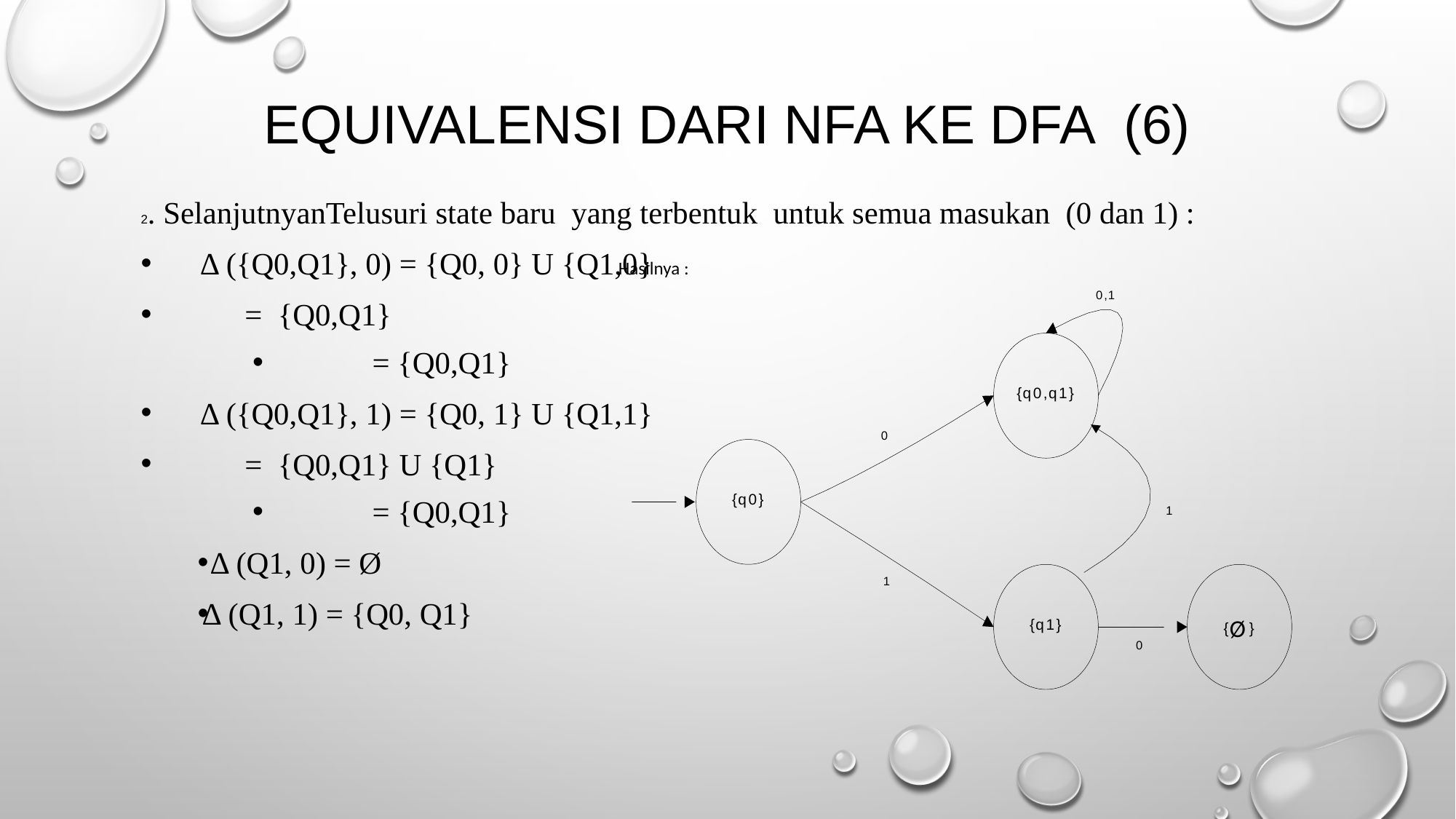

Hasilnya :

# EQUIVALENSI DARI nfa KE dfa  (6)
2. SelanjutnyanTelusuri state baru  yang terbentuk  untuk semua masukan  (0 dan 1) :
    δ ({q0,q1}, 0) = {q0, 0} U {Q1,0}
 		    =  {q0,q1}
 	      = {q0,q1}
    δ ({q0,q1}, 1) = {q0, 1} U {Q1,1}
 		    =  {q0,q1} U {q1}
 	      = {q0,q1}
 δ (q1, 0) = Ø
δ (q1, 1) = {q0, q1}

Hasilnya :

0
,
1

{
q
0
,
q
1
}

0

{
q
0
}

1

1
Ø
{
q
1
}

{
}

0